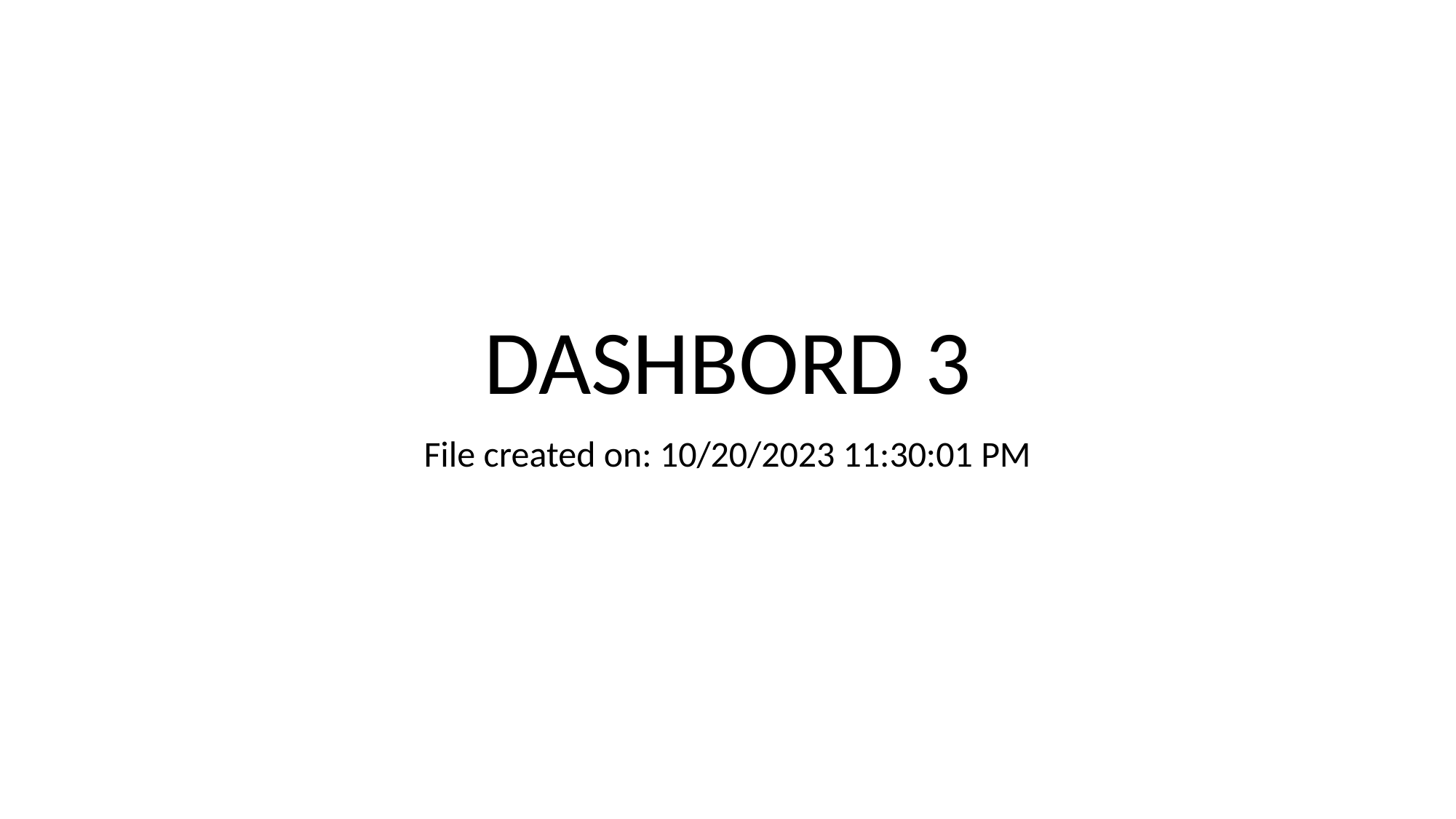

# DASHBORD 3
File created on: 10/20/2023 11:30:01 PM